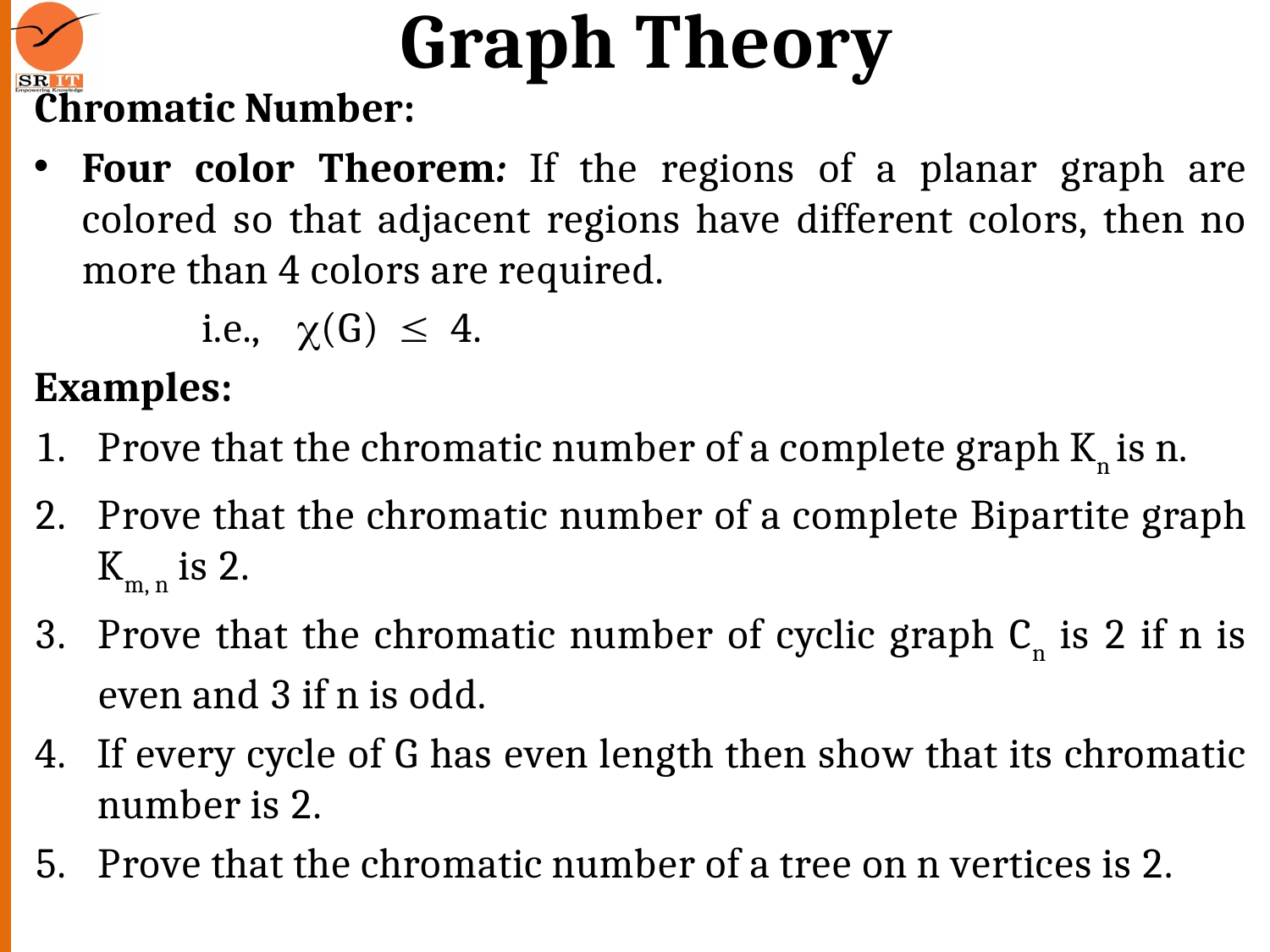

# Graph Theory
Chromatic Number:
Four color Theorem: If the regions of a planar graph are colored so that adjacent regions have different colors, then no more than 4 colors are required.
                  i.e.,    χ(G)  ≤  4.
Examples:
Prove that the chromatic number of a complete graph Kn is n.
Prove that the chromatic number of a complete Bipartite graph Km, n is 2.
Prove that the chromatic number of cyclic graph Cn is 2 if n is even and 3 if n is odd.
If every cycle of G has even length then show that its chromatic number is 2.
Prove that the chromatic number of a tree on n vertices is 2.